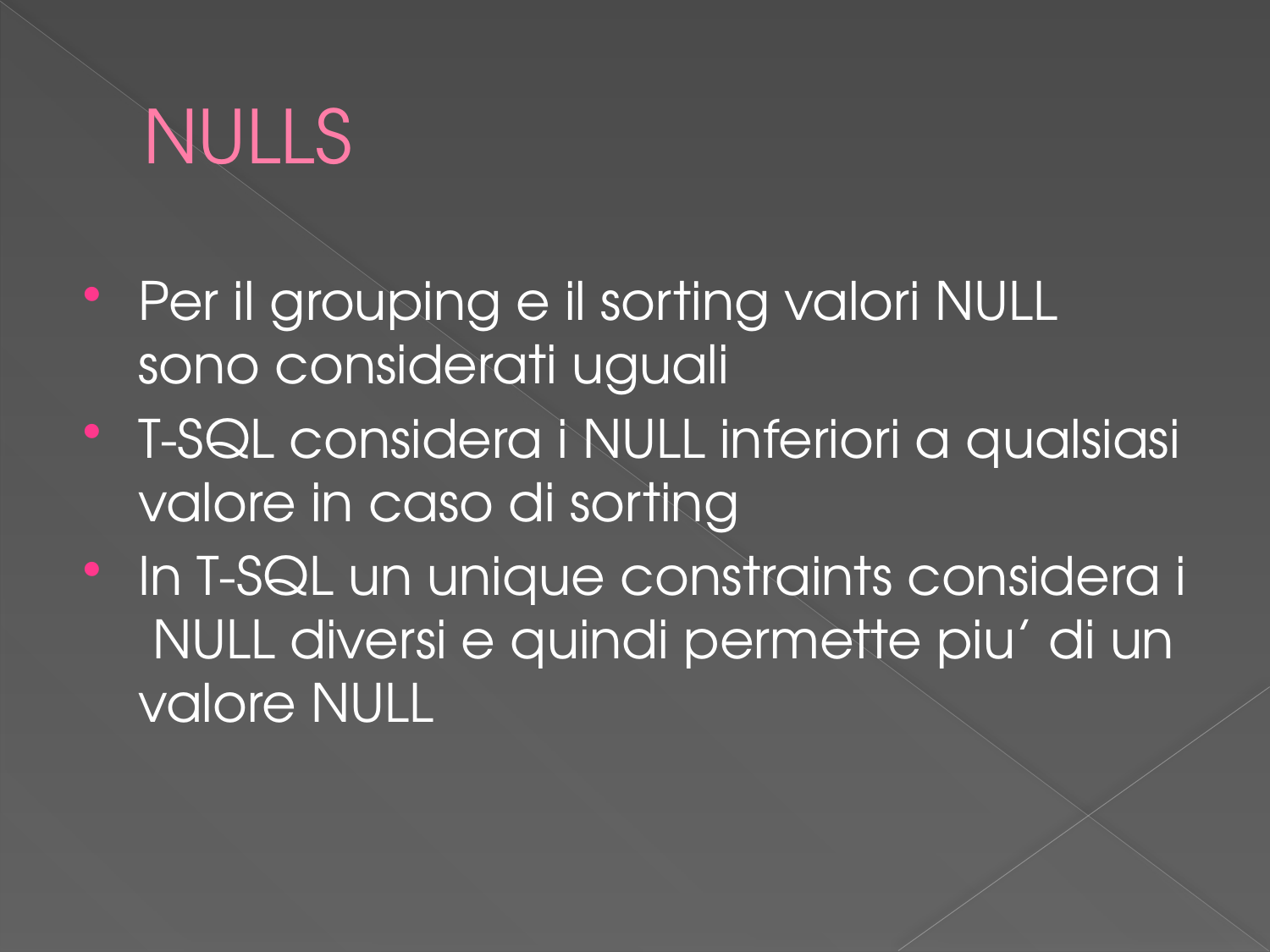

# NULLS
Per il grouping e il sorting valori NULL sono considerati uguali
T-SQL considera i NULL inferiori a qualsiasi valore in caso di sorting
In T-SQL un unique constraints considera i  NULL diversi e quindi permette piu’ di un valore NULL